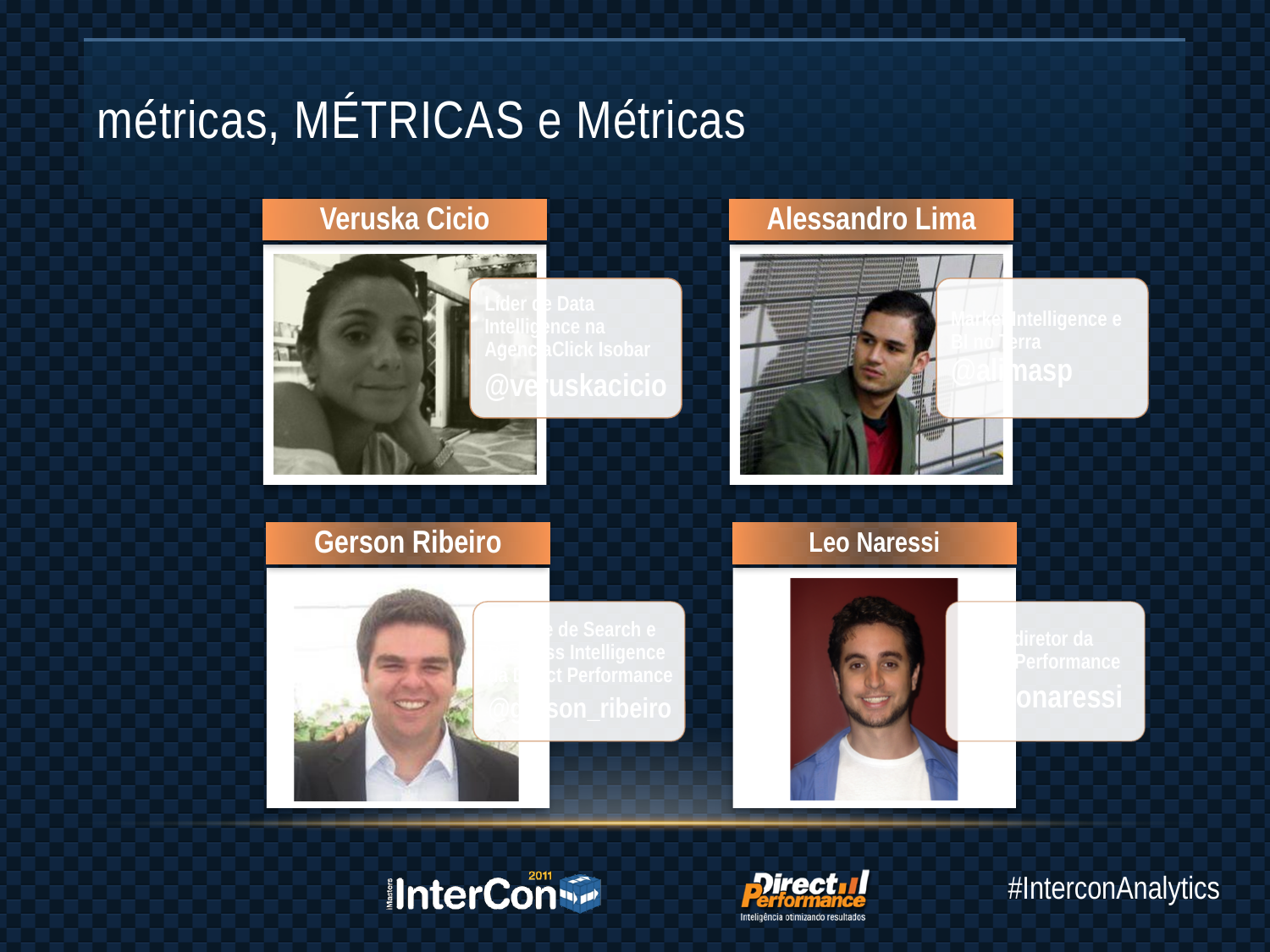

# métricas, MÉTRICAS e Métricas
Líder de Data Intelligence na AgenciaClick Isobar
@veruskacicio
Veruska Cicio
Market Intelligence e BI no Terra @alimasp
Alessandro Lima
Gerente de Search e Business Intelligence da Direct Performance
@gerson_ribeiro
Gerson Ribeiro
Sócio-diretor da Direct Performance
@Leonaressi
Leo Naressi
#InterconAnalytics